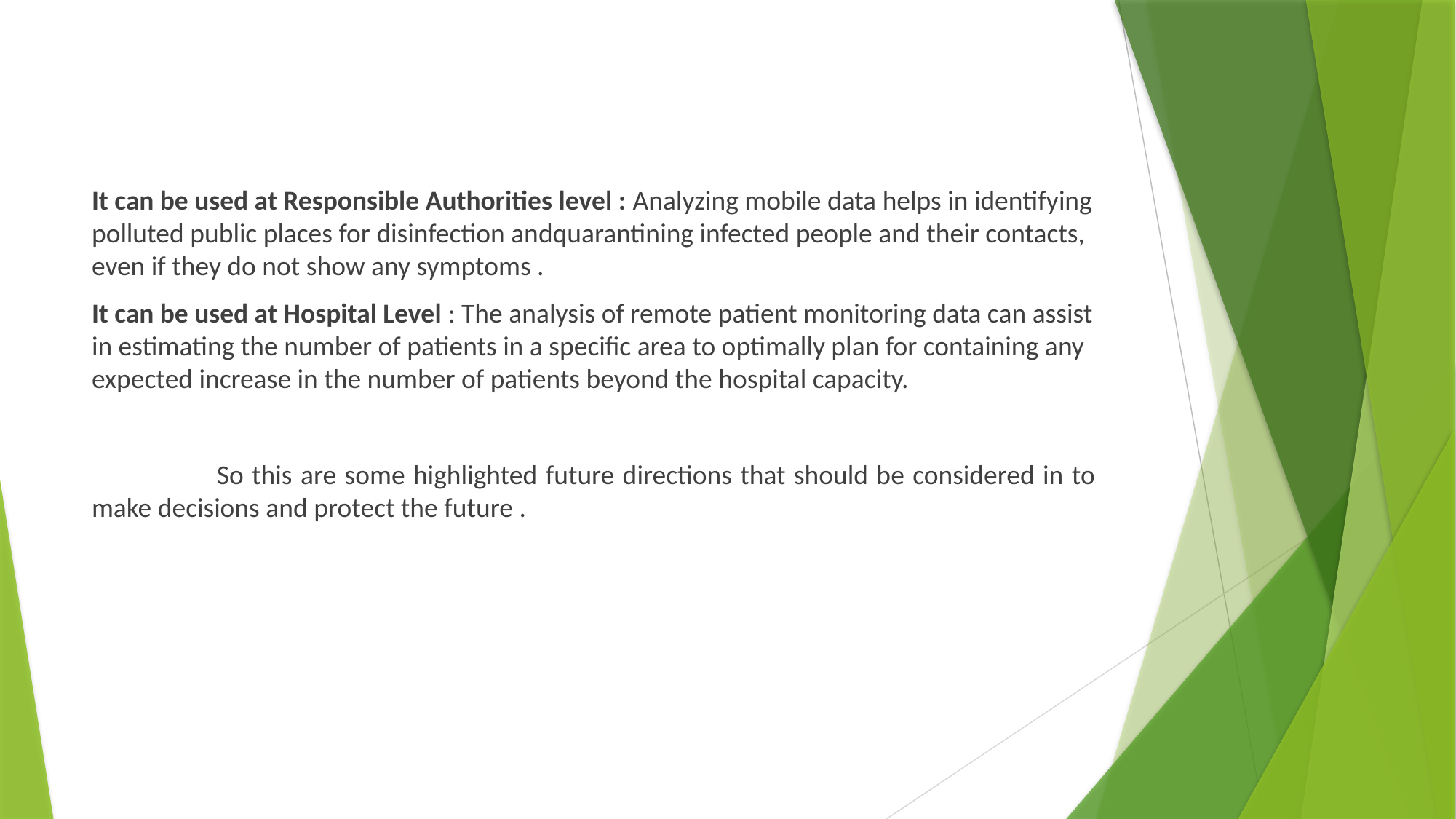

#
It can be used at Responsible Authorities level : Analyzing mobile data helps in identifying polluted public places for disinfection andquarantining infected people and their contacts, even if they do not show any symptoms .
It can be used at Hospital Level : The analysis of remote patient monitoring data can assist in estimating the number of patients in a specific area to optimally plan for containing any expected increase in the number of patients beyond the hospital capacity.

               So this are some highlighted future directions that should be considered in to make decisions and protect the future .